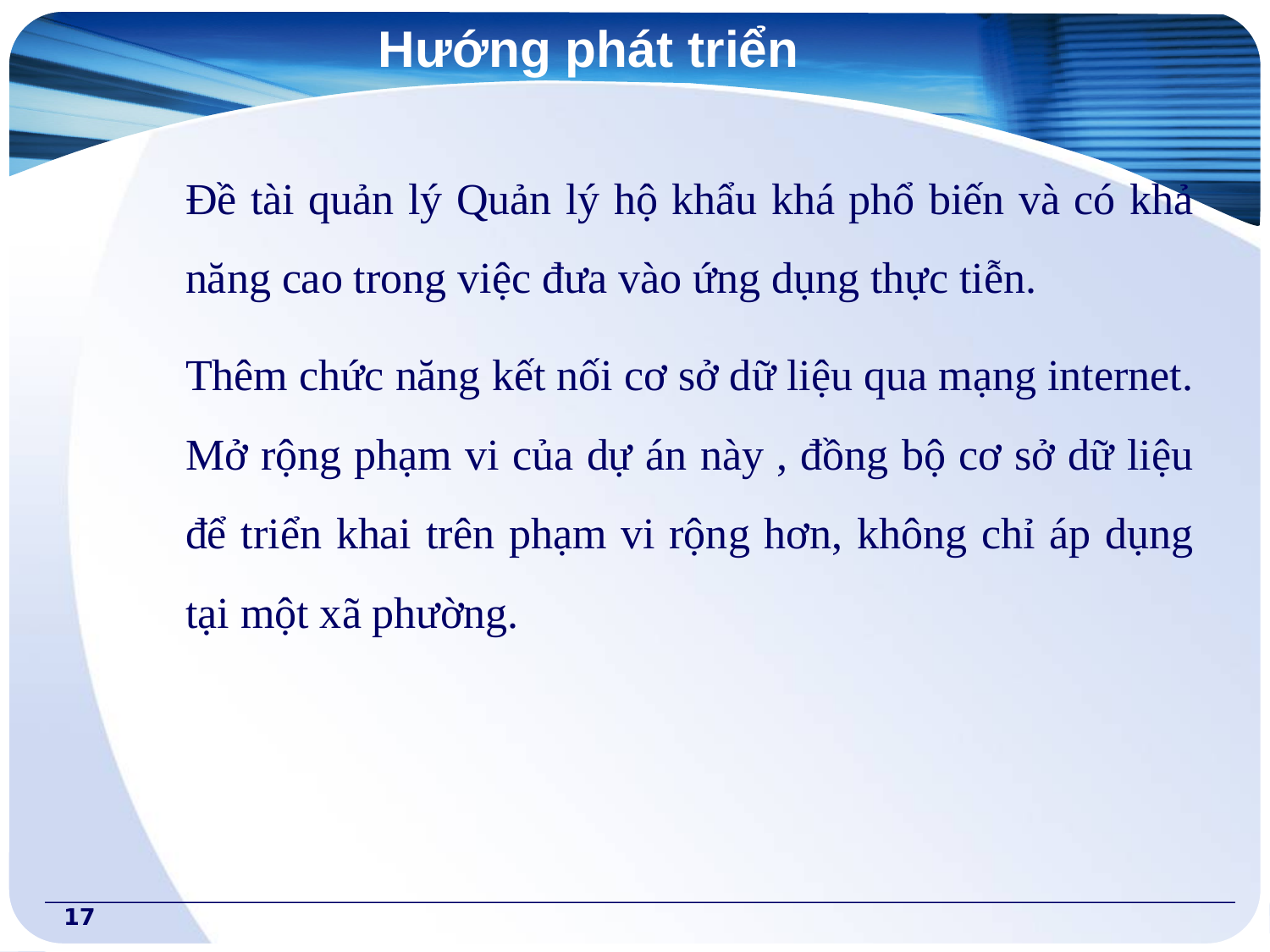

# Hướng phát triển
Đề tài quản lý Quản lý hộ khẩu khá phổ biến và có khả năng cao trong việc đưa vào ứng dụng thực tiễn.
Thêm chức năng kết nối cơ sở dữ liệu qua mạng internet. Mở rộng phạm vi của dự án này , đồng bộ cơ sở dữ liệu để triển khai trên phạm vi rộng hơn, không chỉ áp dụng tại một xã phường.
17